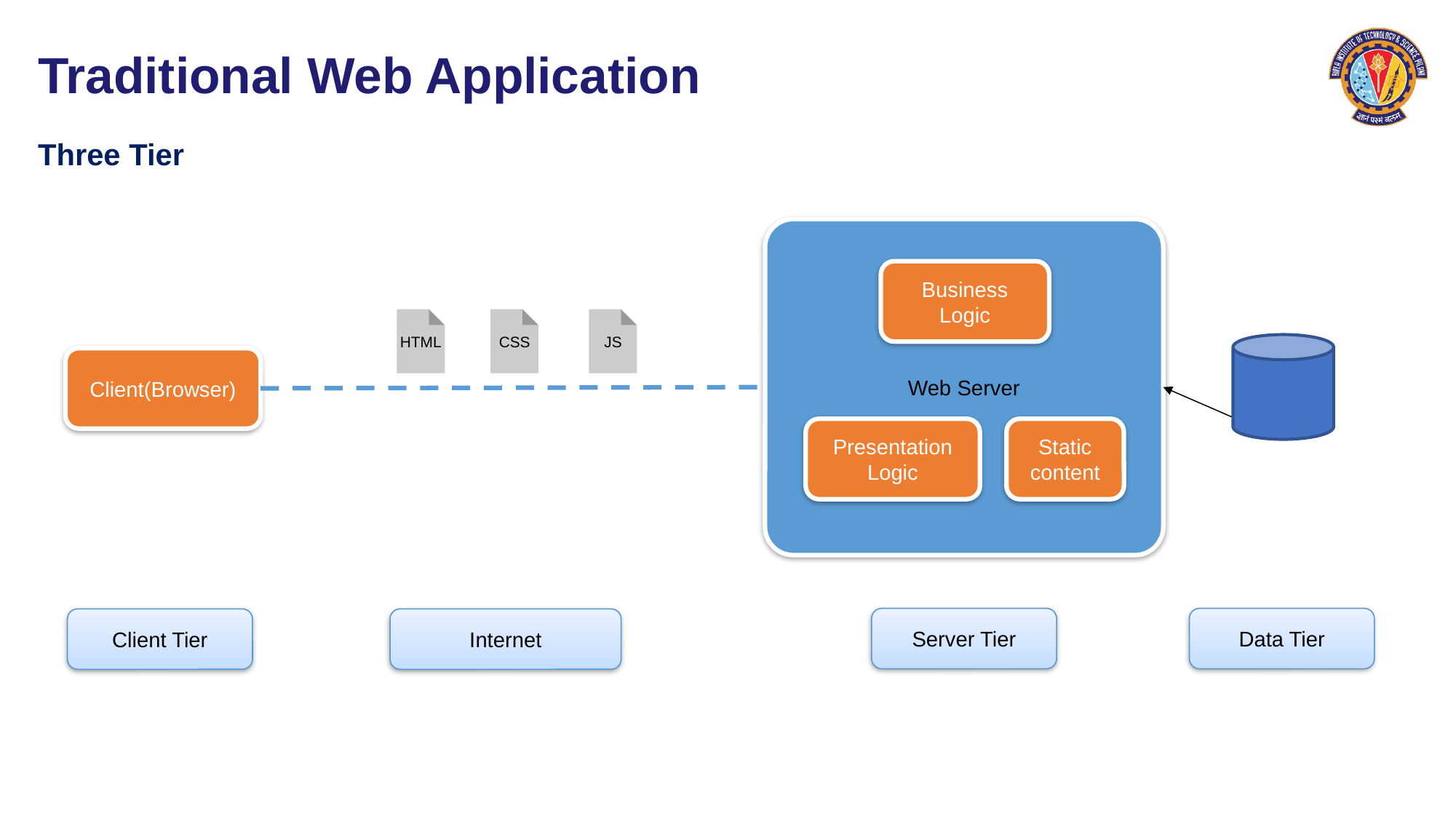

# Traditional Web Application
Three Tier
Web Server
Business Logic
HTML
CSS
JS

Client(Browser)
Presentation Logic
Static content
Server Tier
Data Tier
Client Tier
Internet